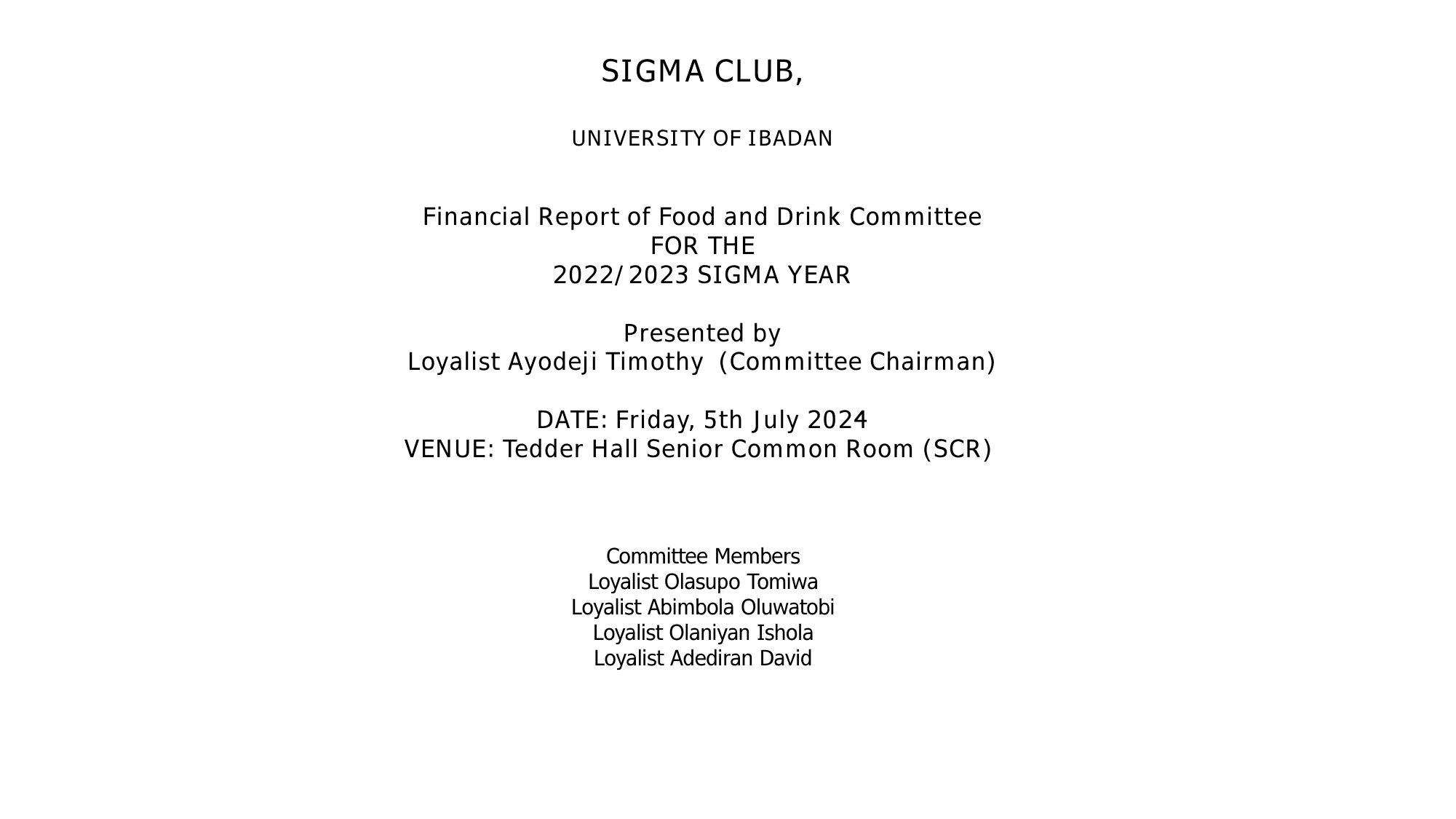

SIGMA CLUB,

UNIVERSITY OF IBADAN

Financial Report of Food and Drink Committee
FOR THE
2022/2023 SIGMA YEAR

Presented by
Loyalist Ayodeji Timothy  (Committee Chairman)

DATE: Friday, 5th July 2024
VENUE: Tedder Hall Senior Common Room (SCR)

Committee Members
Loyalist Olasupo Tomiwa
Loyalist Abimbola Oluwatobi
Loyalist Olaniyan Ishola
Loyalist Adediran David